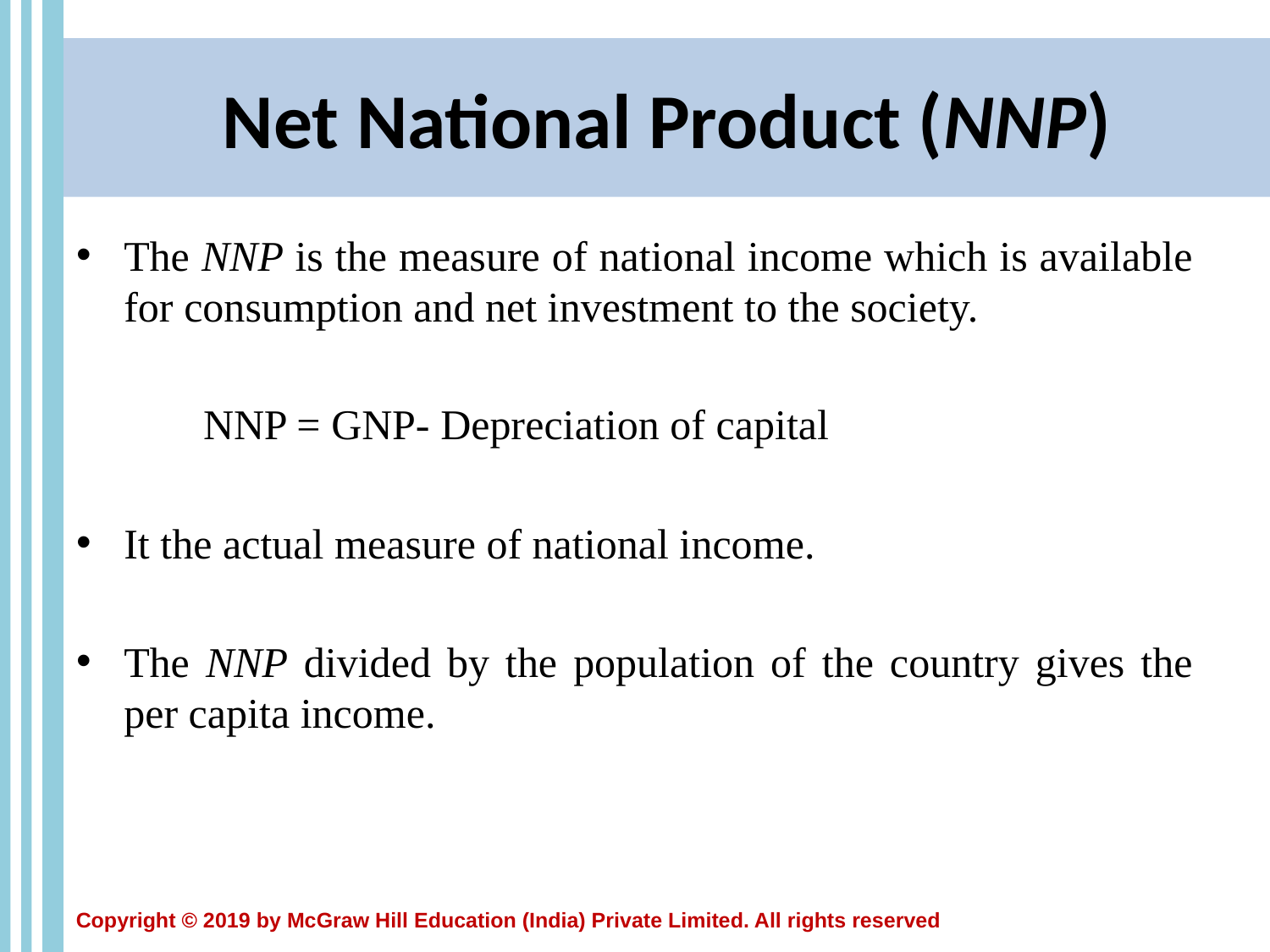

# Net National Product (NNP)
The NNP is the measure of national income which is available for consumption and net investment to the society.

NNP = GNP- Depreciation of capital

It the actual measure of national income.

The NNP divided by the population of the country gives the per capita income.